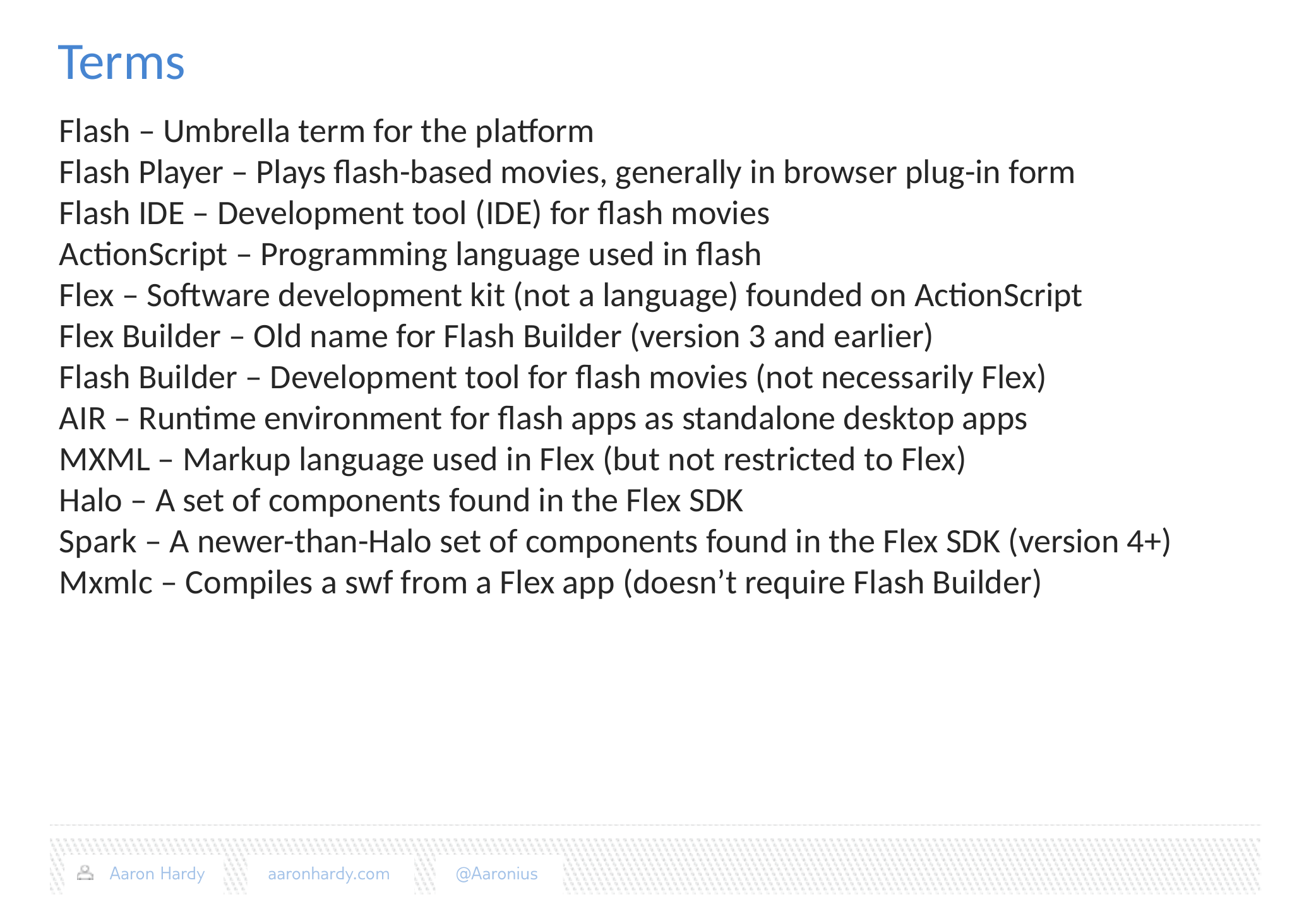

Terms
Flash – Umbrella term for the platform
Flash Player – Plays flash-based movies, generally in browser plug-in form
Flash IDE – Development tool (IDE) for flash movies
ActionScript – Programming language used in flash
Flex – Software development kit (not a language) founded on ActionScript
Flex Builder – Old name for Flash Builder (version 3 and earlier)
Flash Builder – Development tool for flash movies (not necessarily Flex)
AIR – Runtime environment for flash apps as standalone desktop apps
MXML – Markup language used in Flex (but not restricted to Flex)
Halo – A set of components found in the Flex SDK
Spark – A newer-than-Halo set of components found in the Flex SDK (version 4+)
Mxmlc – Compiles a swf from a Flex app (doesn’t require Flash Builder)